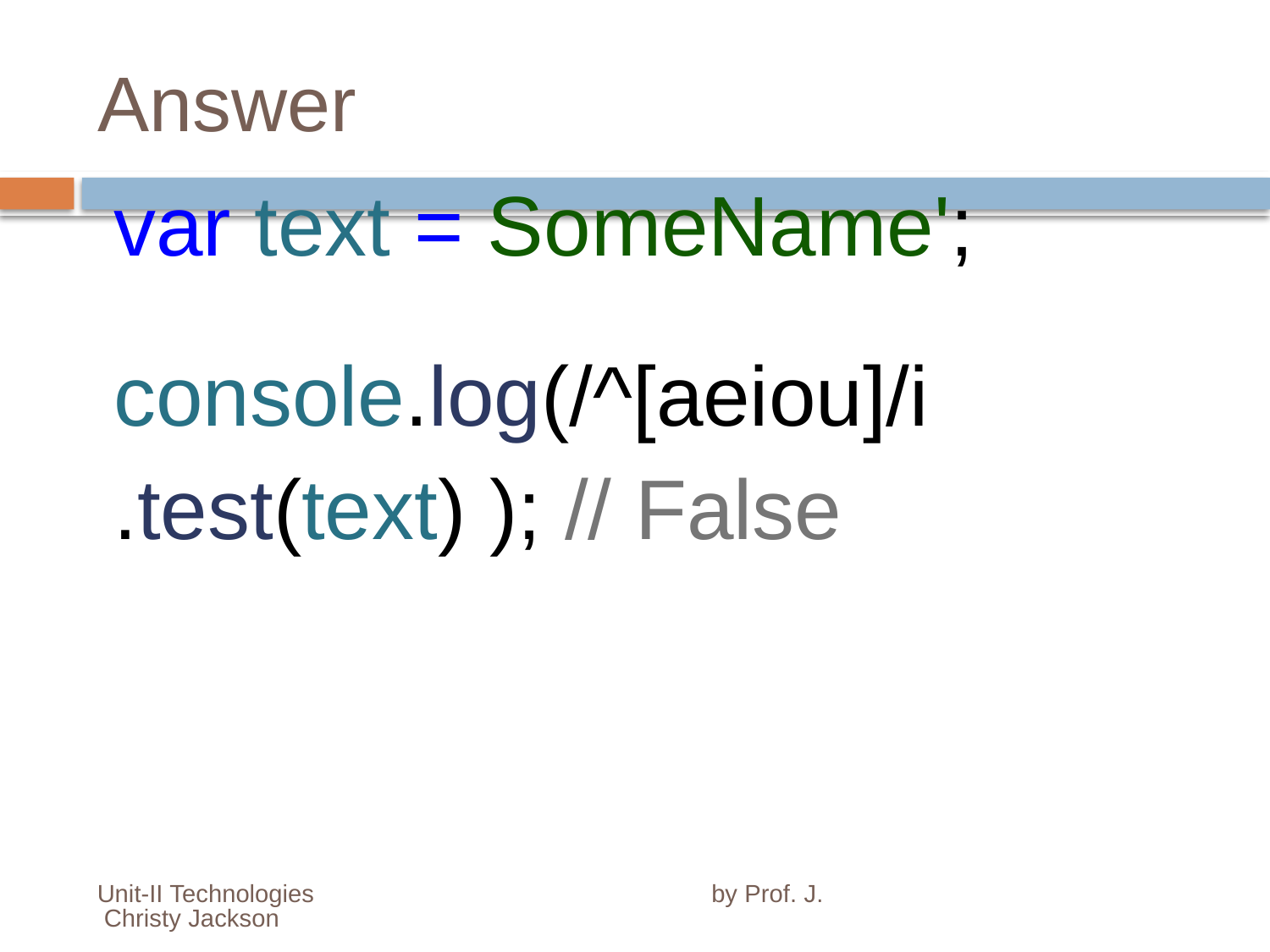

# Answer
var text = SomeName';

console.log(/^[aeiou]/i

.test(text) ); // False

Unit-II Technologies                                                         by Prof. J. Christy Jackson